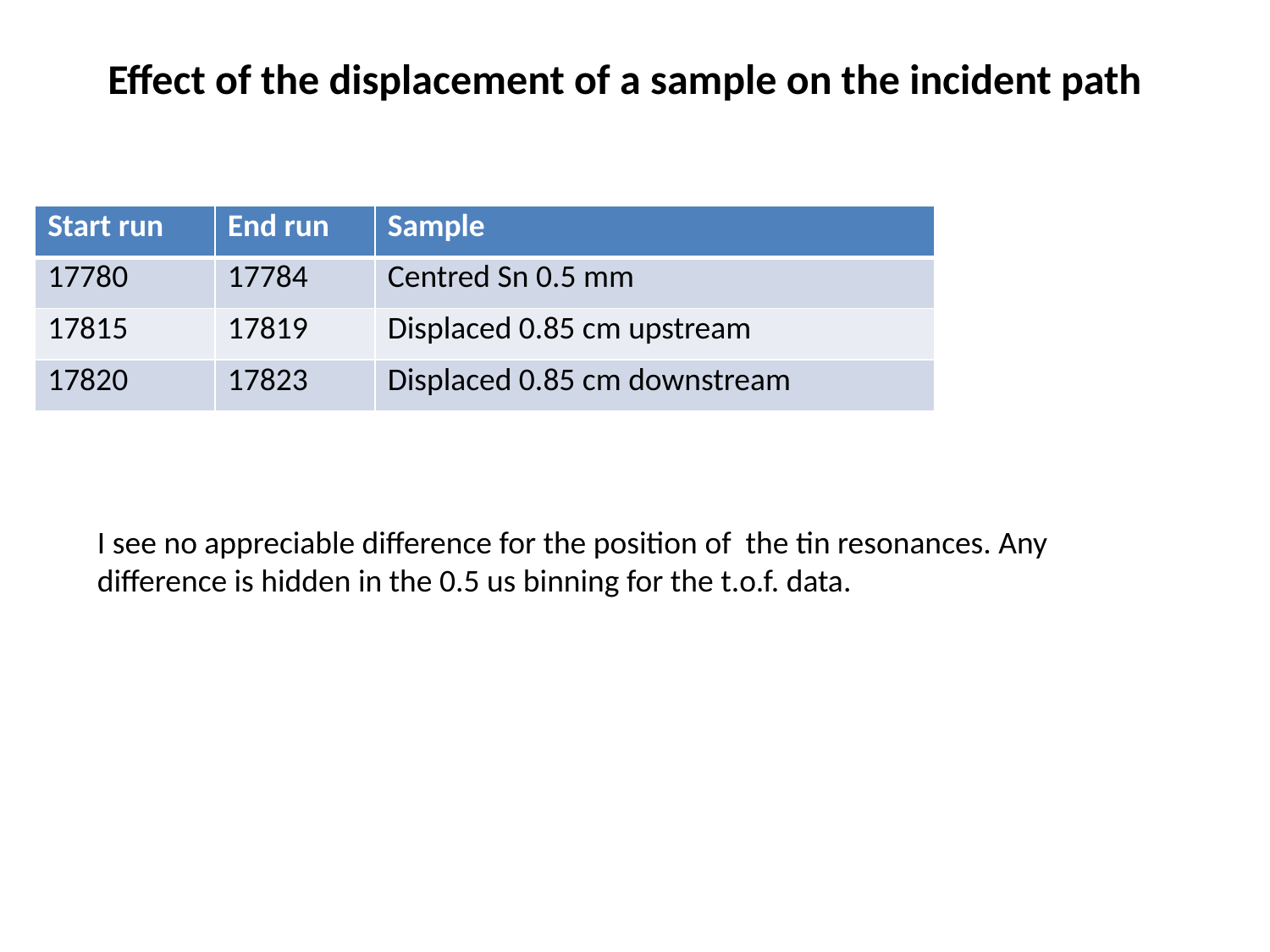

Effect of the displacement of a sample on the incident path
| Start run | End run | Sample |
| --- | --- | --- |
| 17780 | 17784 | Centred Sn 0.5 mm |
| 17815 | 17819 | Displaced 0.85 cm upstream |
| 17820 | 17823 | Displaced 0.85 cm downstream |
I see no appreciable difference for the position of  the tin resonances. Any difference is hidden in the 0.5 us binning for the t.o.f. data.